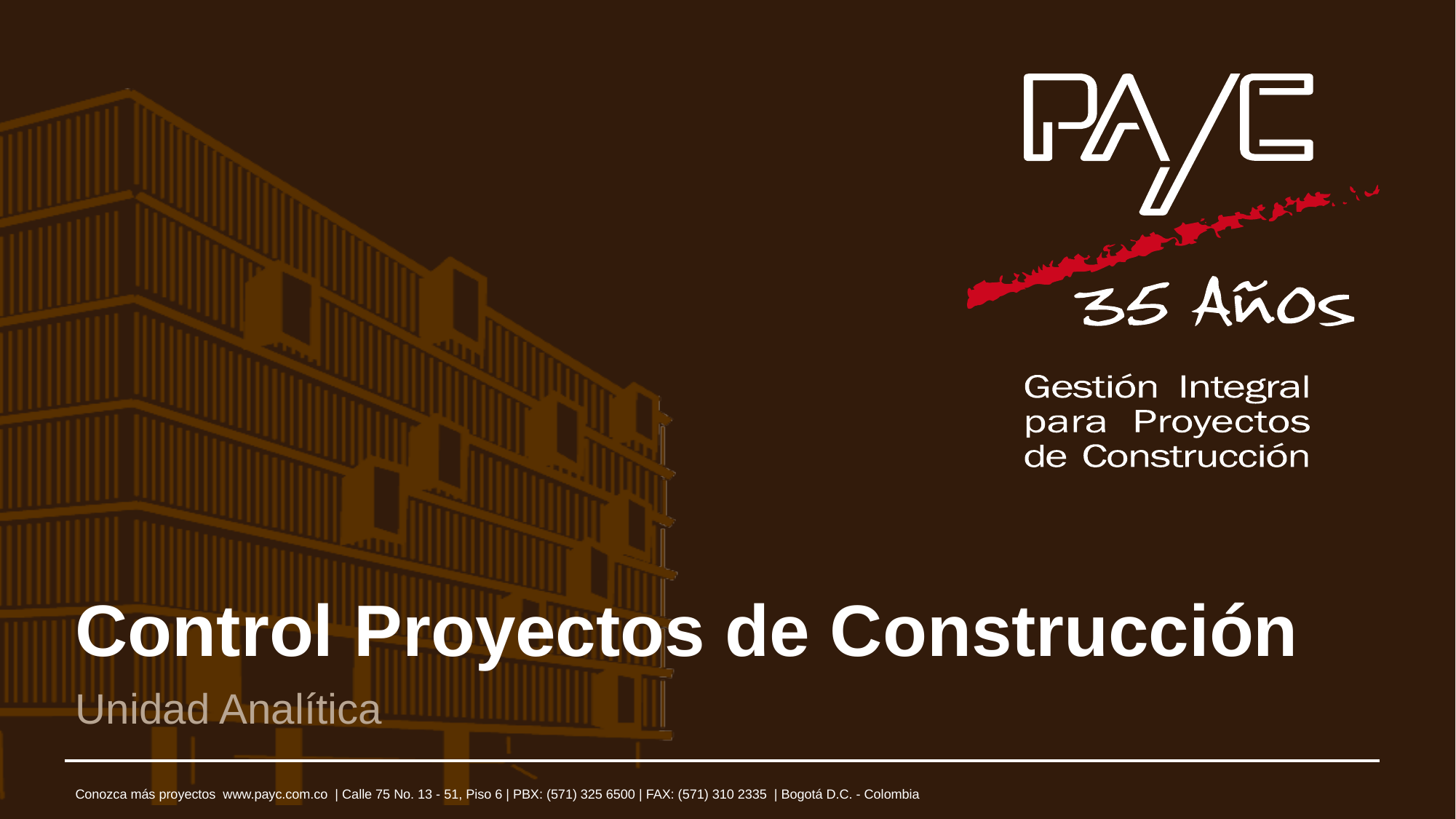

# Control Proyectos de Construcción
Unidad Analítica